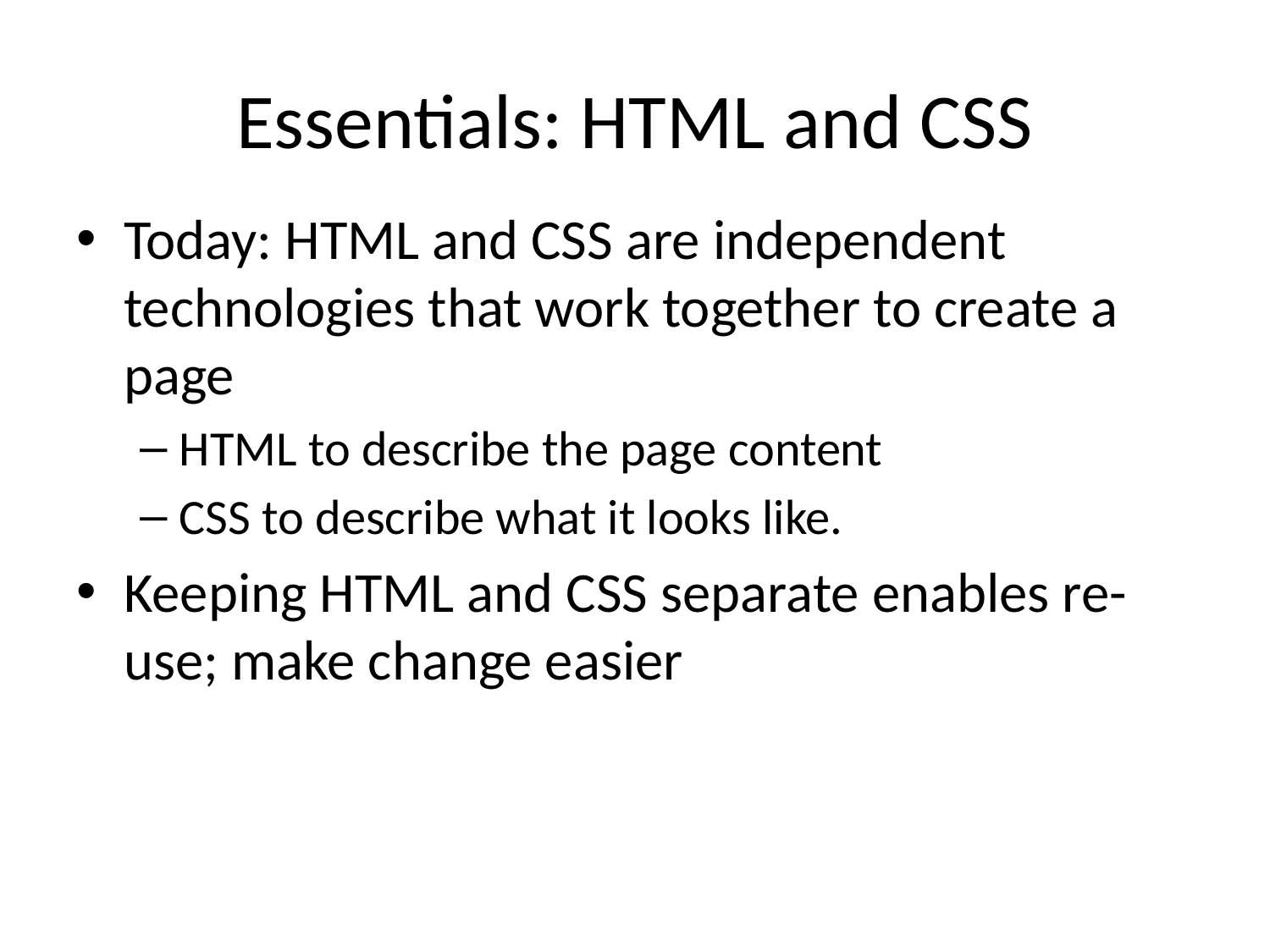

# Essentials: HTML and CSS
Today: HTML and CSS are independent technologies that work together to create a page
HTML to describe the page content
CSS to describe what it looks like.
Keeping HTML and CSS separate enables re-use; make change easier